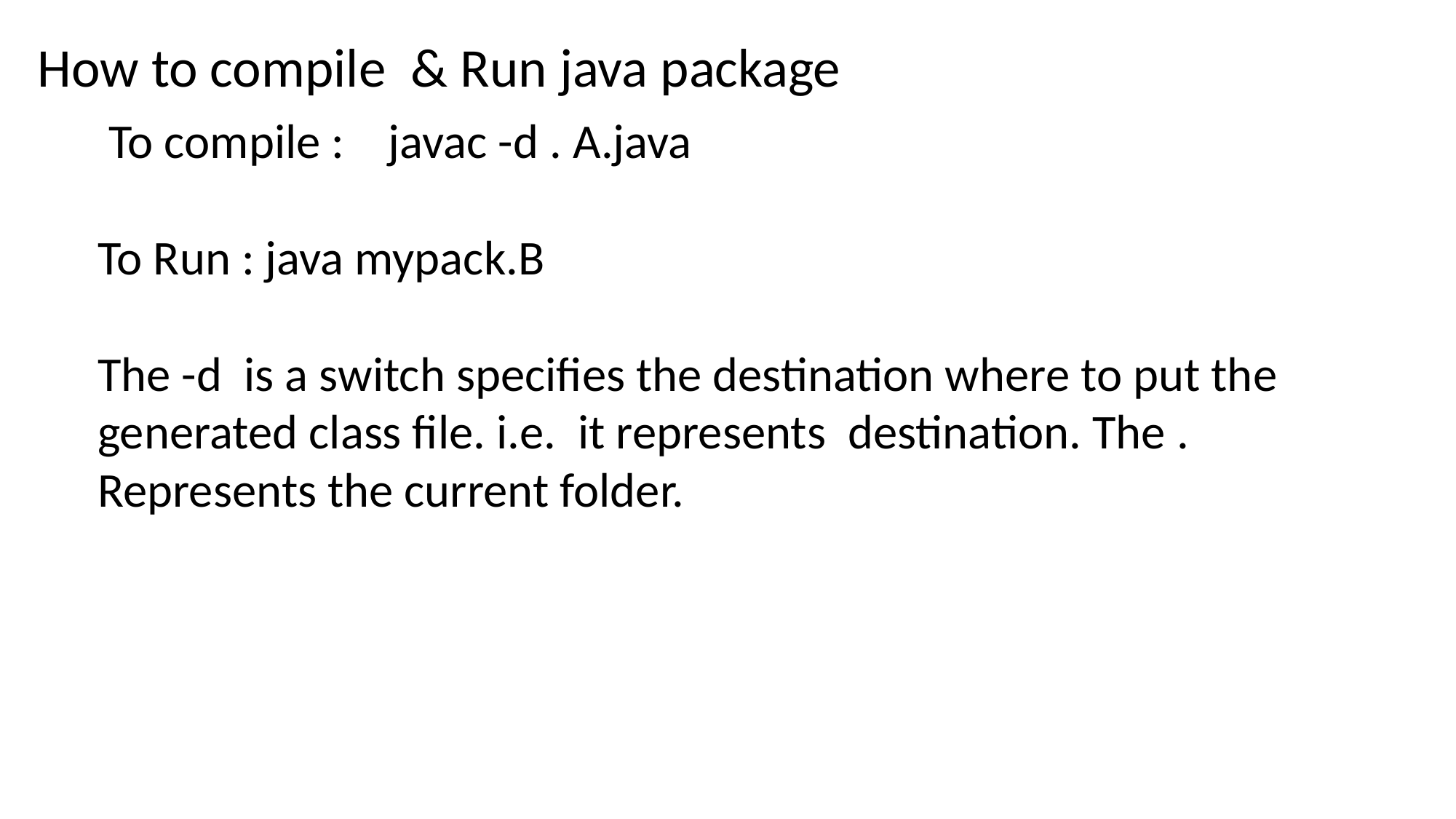

How to compile  & Run java package

 To compile :    javac -d . A.java

To Run : java mypack.B

The -d  is a switch specifies the destination where to put the generated class file. i.e.  it represents  destination. The . Represents the current folder.